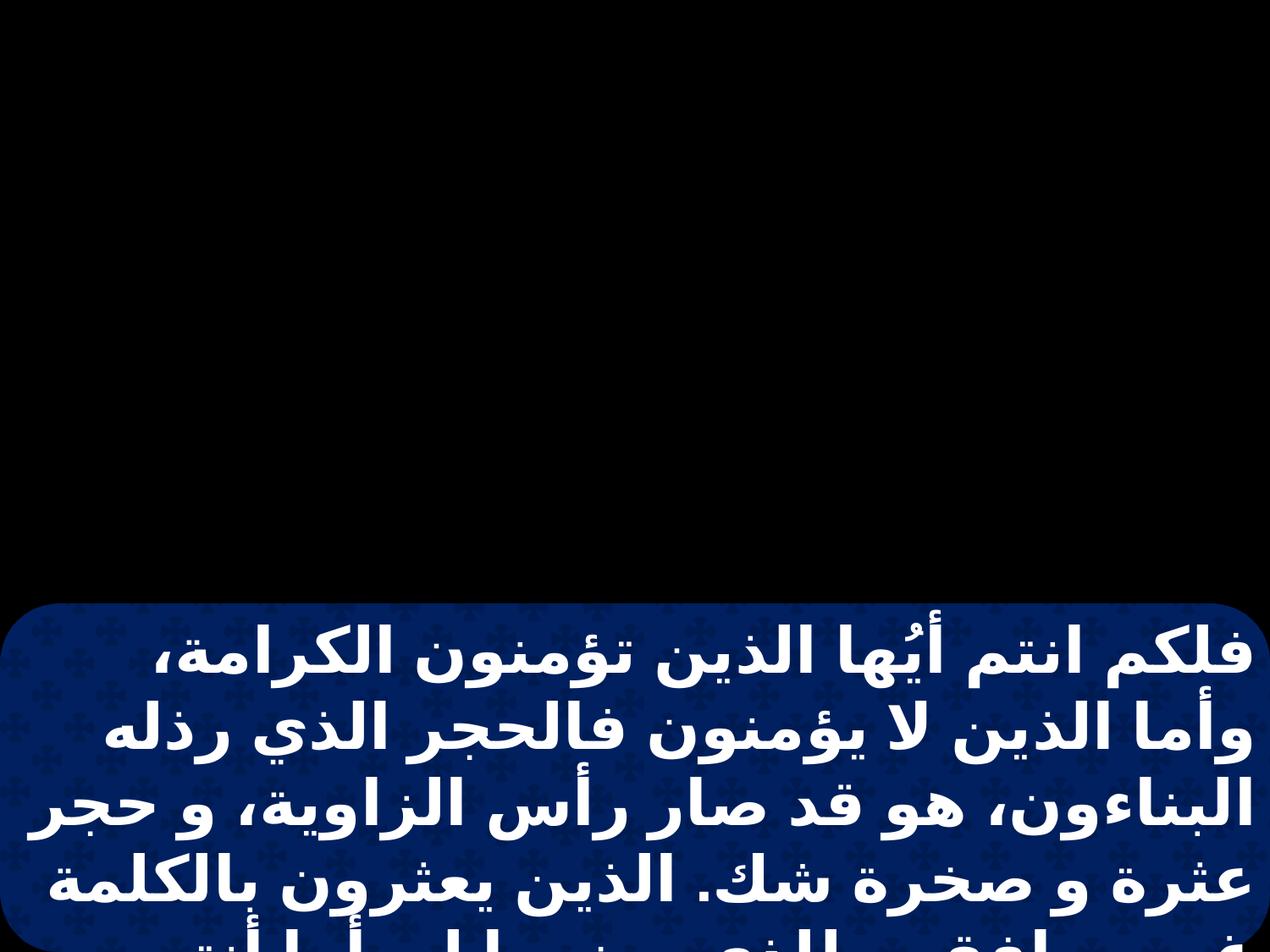

فلكم انتم أيُها الذين تؤمنون الكرامة، وأما الذين لا يؤمنون فالحجر الذي رذله البناءون، هو قد صار رأس الزاوية، و حجر عثرة و صخرة شك. الذين يعثرون بالكلمة غير موافقين للذي وضعوا له. أما أنتم فجنس مختار، و كهنوت ملوكي،